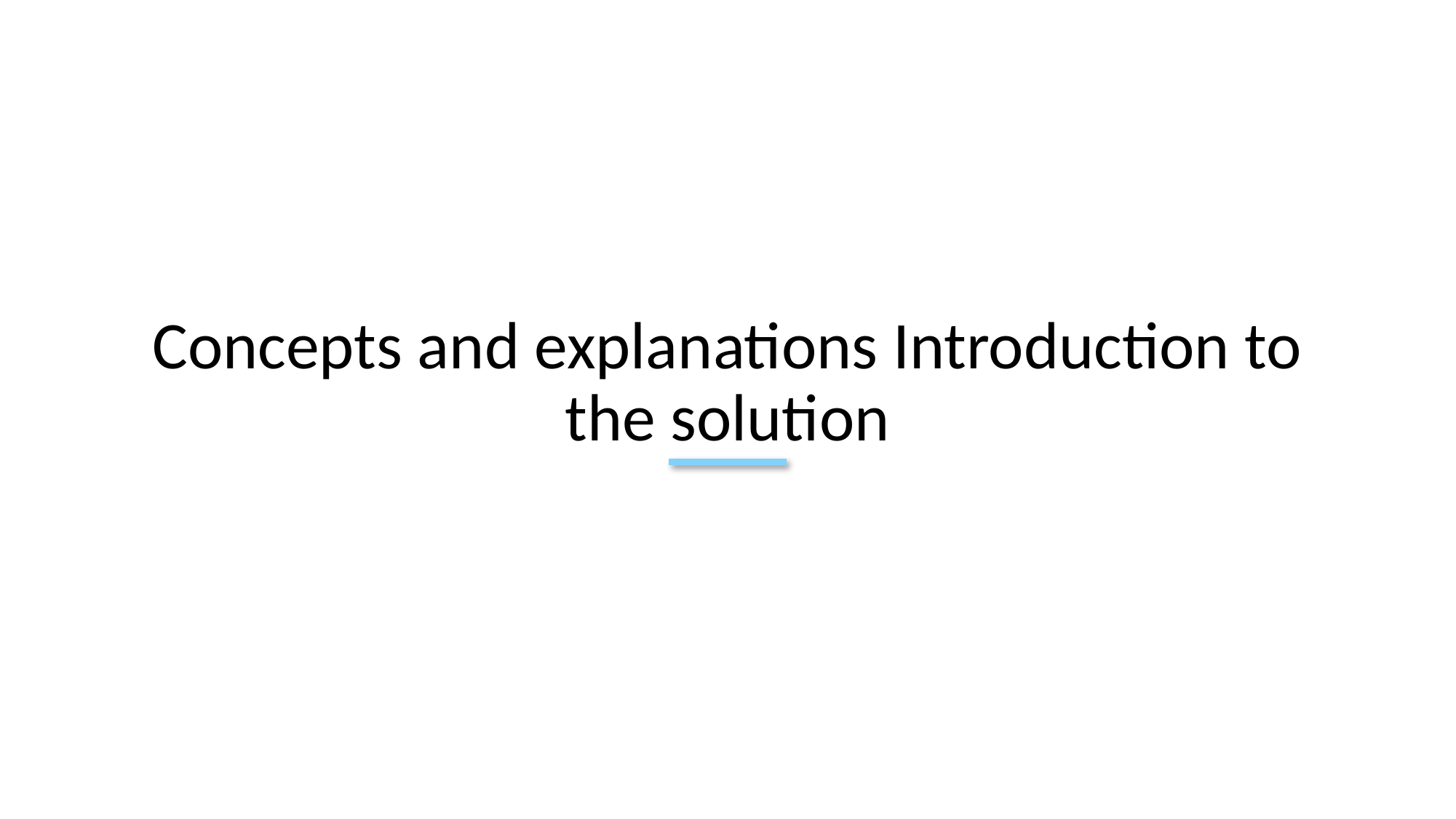

# Concepts and explanations Introduction to the solution